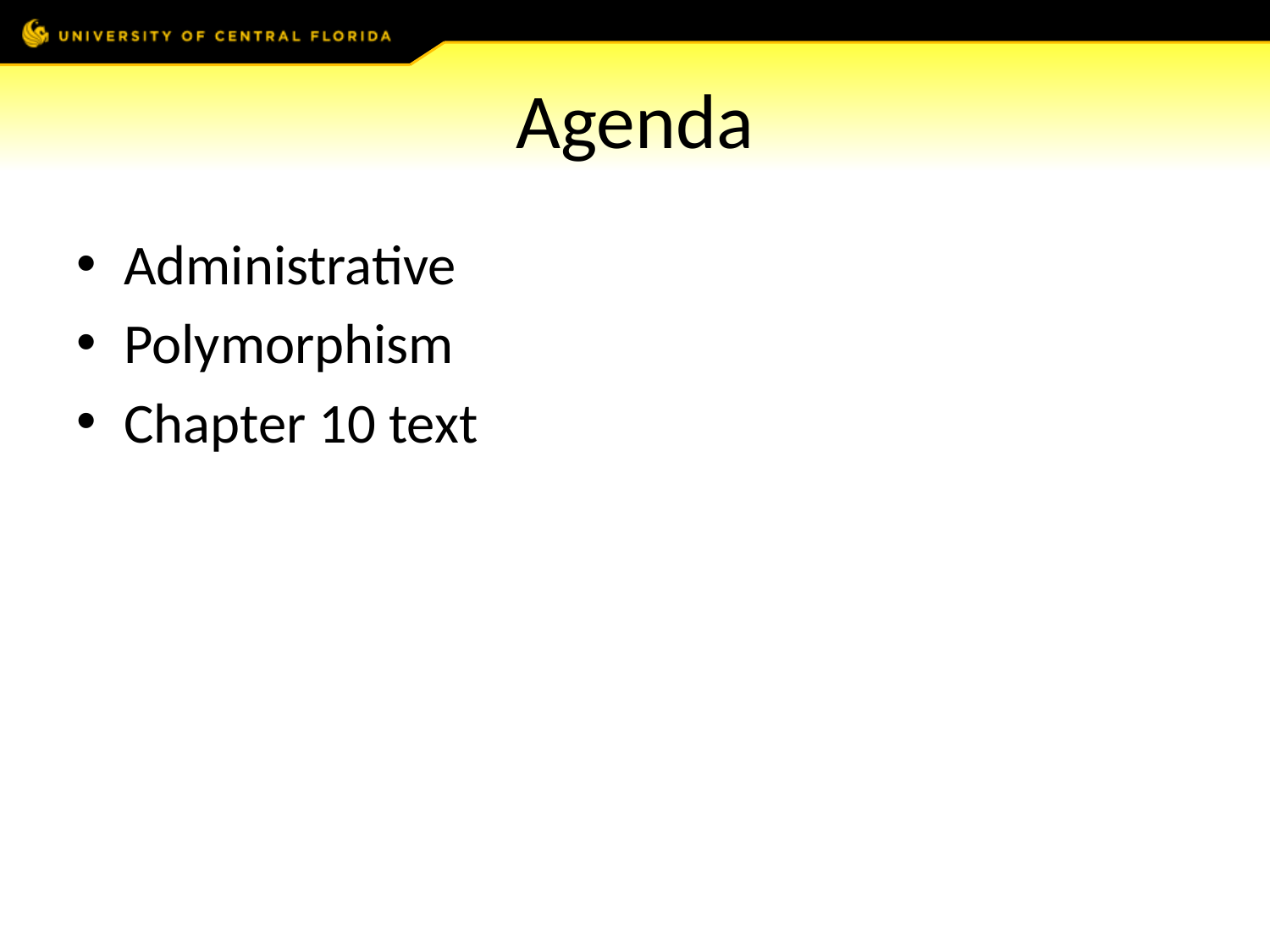

# Agenda
Administrative
Polymorphism
Chapter 10 text